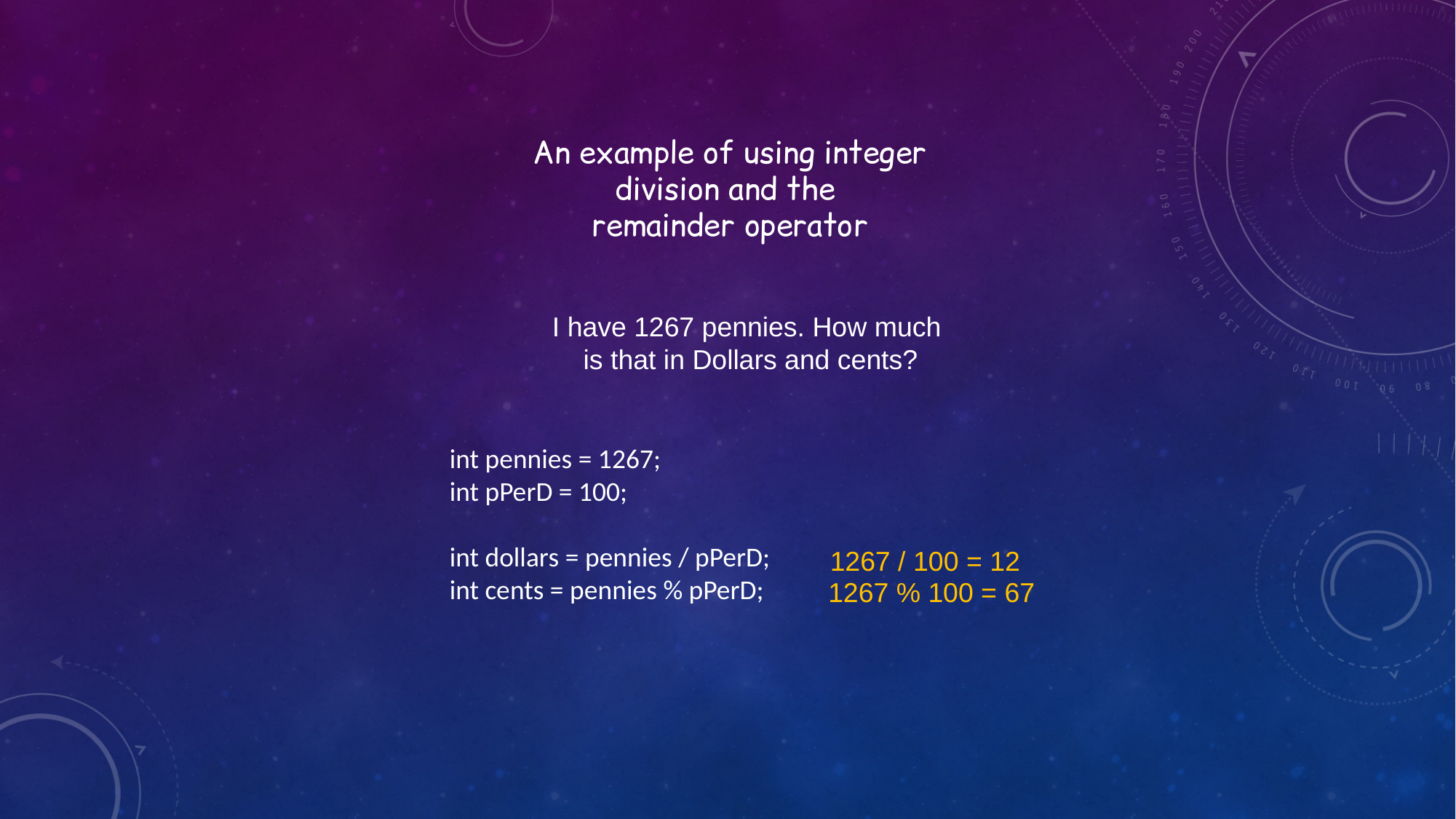

An example of using integer
division and the
remainder operator
I have 1267 pennies. How much
is that in Dollars and cents?
int pennies = 1267;
int pPerD = 100;

int dollars = pennies / pPerD;
int cents = pennies % pPerD;

1267 / 100 = 12
1267 % 100 = 67